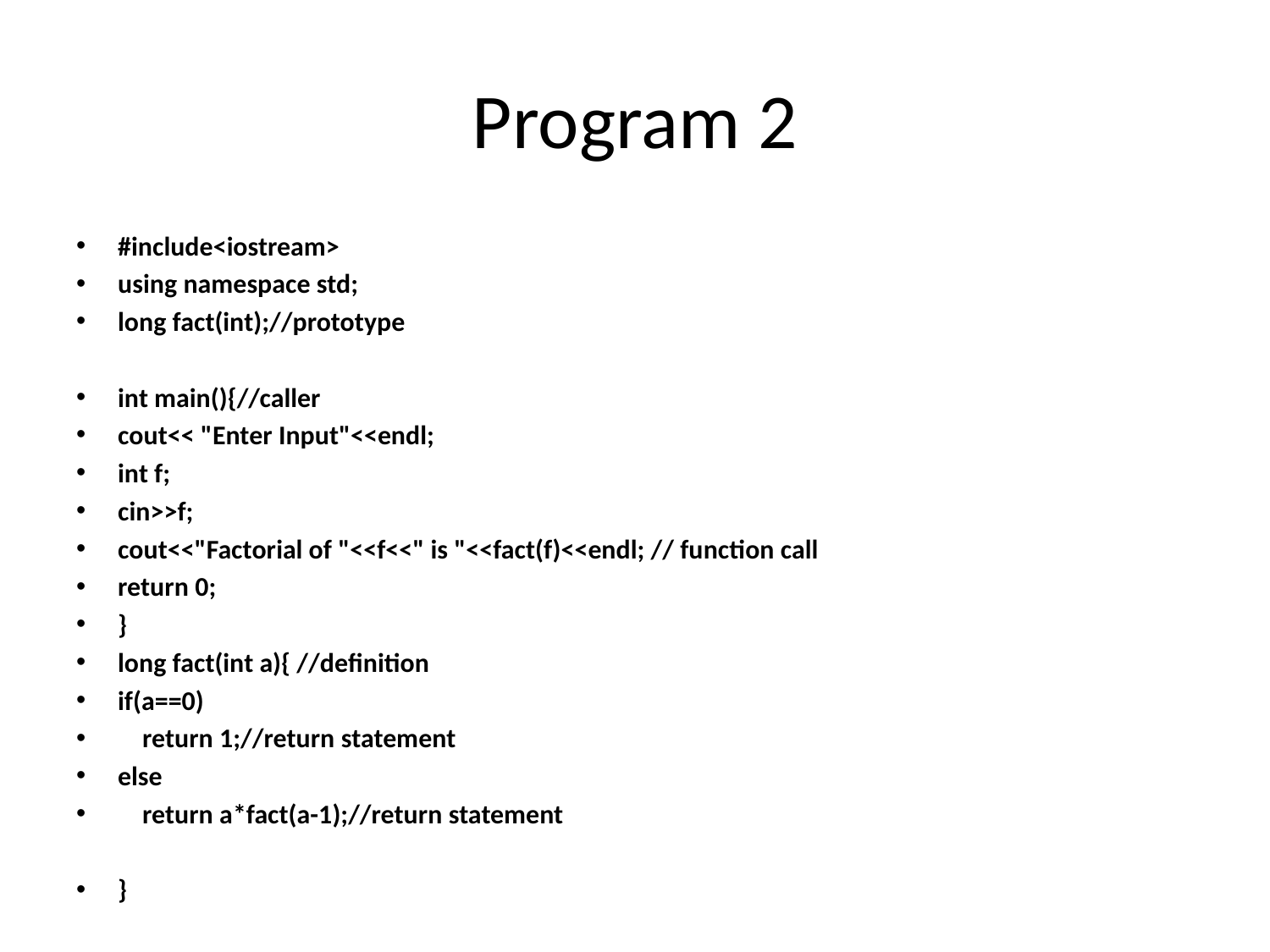

# Program 2
#include<iostream>
using namespace std;
long fact(int);//prototype

int main(){//caller
cout<< "Enter Input"<<endl;
int f;
cin>>f;
cout<<"Factorial of "<<f<<" is "<<fact(f)<<endl; // function call
return 0;
}
long fact(int a){ //definition
if(a==0)
    return 1;//return statement
else
    return a*fact(a-1);//return statement

}